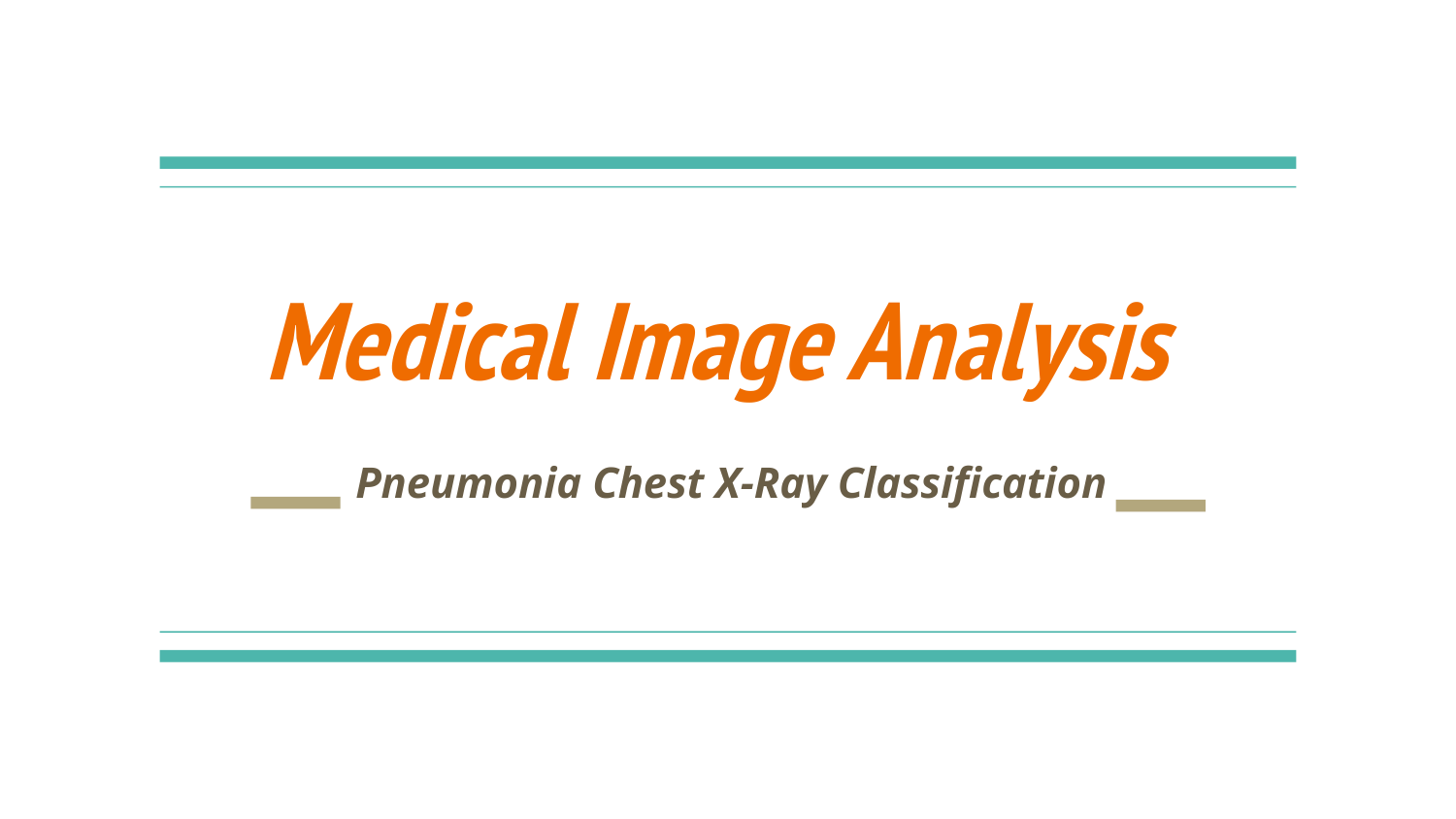

# Medical Image Analysis
Pneumonia Chest X-Ray Classification